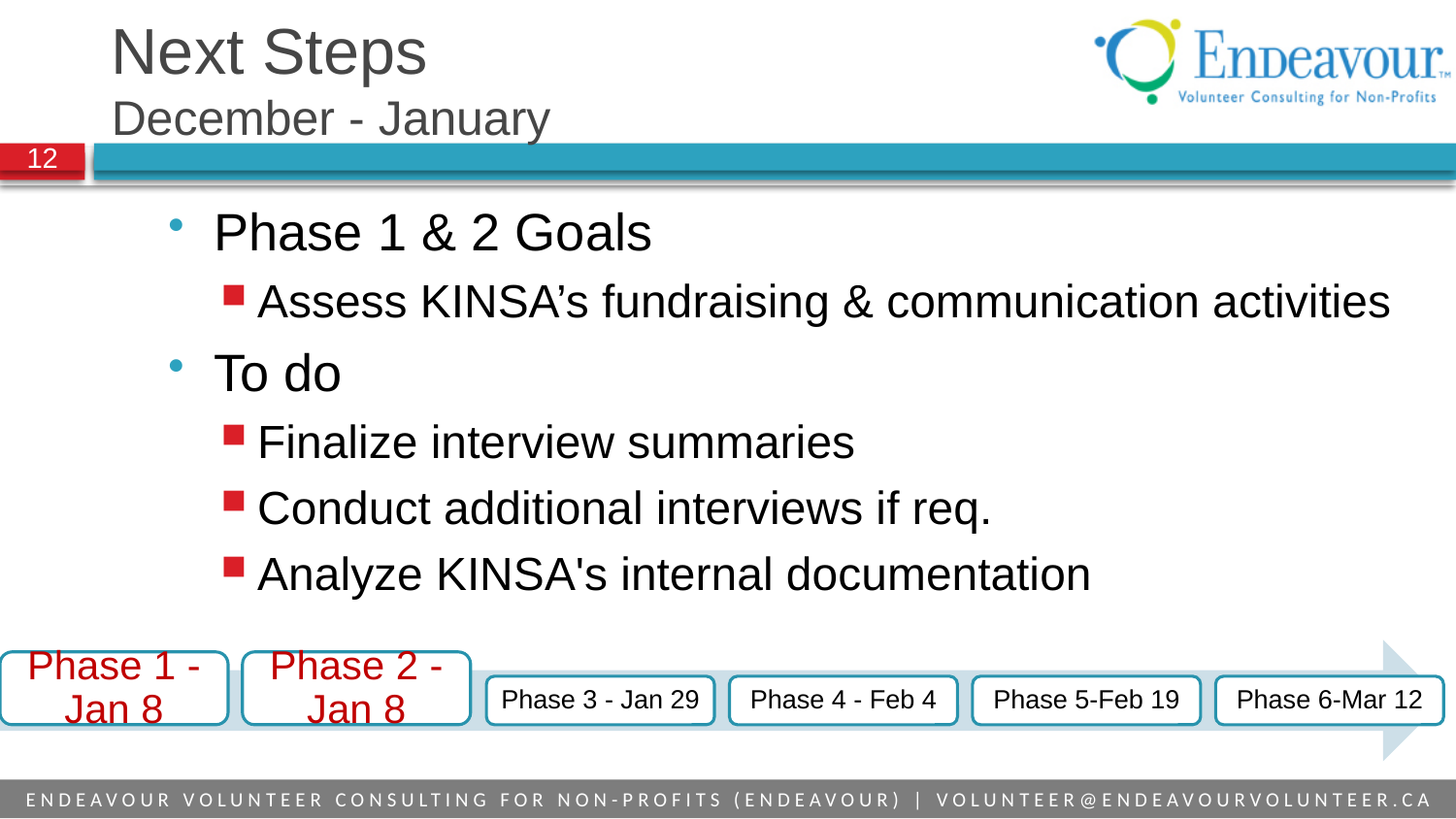

# Next Steps December - January
Phase 1 & 2 Goals
Assess KINSA’s fundraising & communication activities
To do
Finalize interview summaries
Conduct additional interviews if req.
Analyze KINSA's internal documentation

Phase 1 - Jan 8
Phase 2 - Jan 8
Phase 3 - Jan 29
Phase 4 - Feb 4
Phase 5-Feb 19
Phase 6-Mar 12